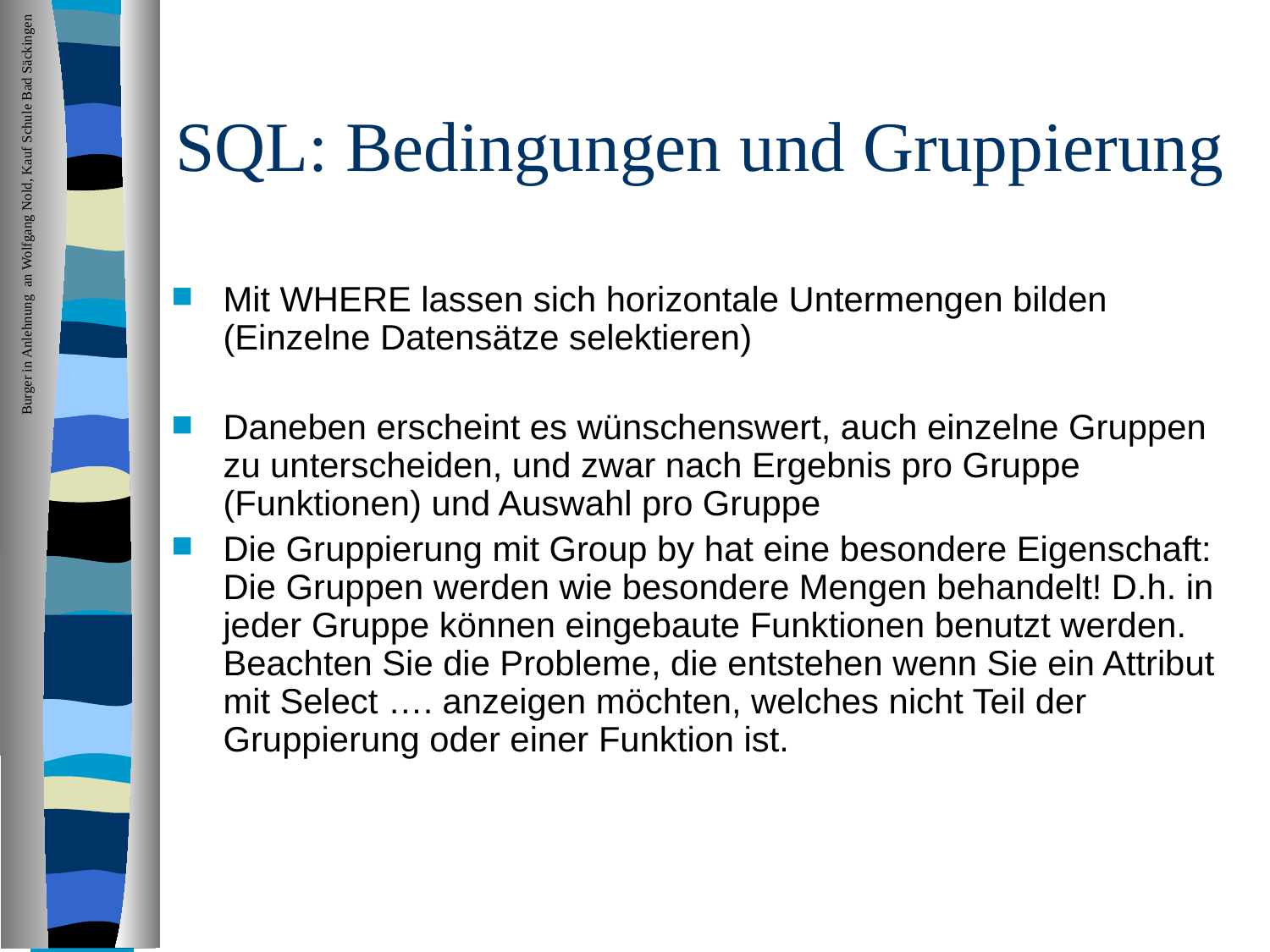

# SQL: Bedingungen und Gruppierung
Mit WHERE lassen sich horizontale Untermengen bilden
(Einzelne Datensätze selektieren)

Daneben erscheint es wünschenswert, auch einzelne Gruppen zu unterscheiden, und zwar nach Ergebnis pro Gruppe (Funktionen) und Auswahl pro Gruppe
Die Gruppierung mit Group by hat eine besondere Eigenschaft:
Die Gruppen werden wie besondere Mengen behandelt! D.h. in jeder Gruppe können eingebaute Funktionen benutzt werden.
Beachten Sie die Probleme, die entstehen wenn Sie ein Attribut mit Select …. anzeigen möchten, welches nicht Teil der Gruppierung oder einer Funktion ist.

| ArtGru | ArtBez | Anzahl (count(\*) |
| --- | --- | --- |
| DRU |  |  |
5